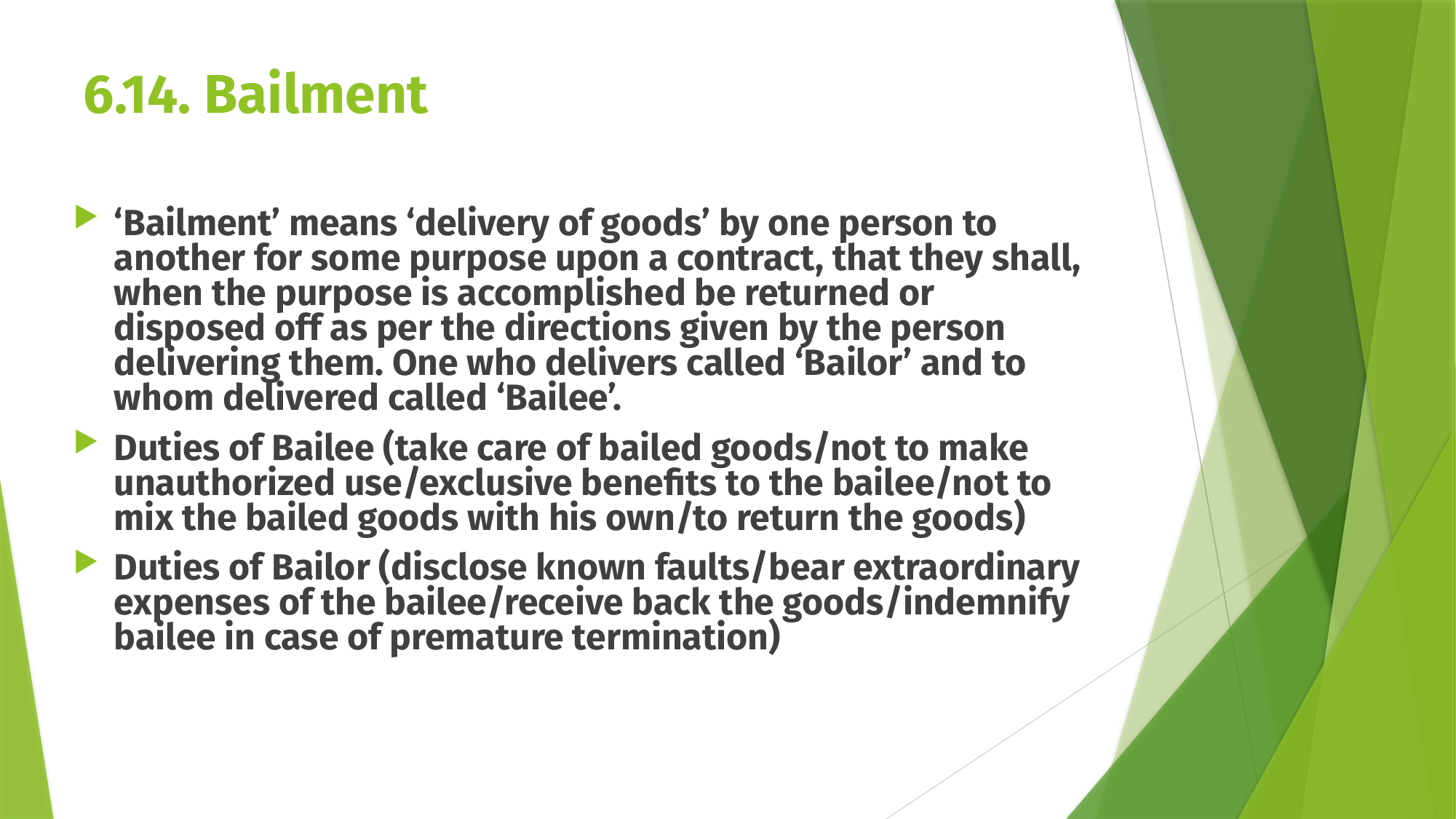

# 6.14. Bailment

‘Bailment’ means ‘delivery of goods’ by one person to another for some purpose upon a contract, that they shall, when the purpose is accomplished be returned or disposed off as per the directions given by the person delivering them. One who delivers called ‘Bailor’ and to whom delivered called ‘Bailee’.
Duties of Bailee (take care of bailed goods/not to make unauthorized use/exclusive benefits to the bailee/not to mix the bailed goods with his own/to return the goods)
Duties of Bailor (disclose known faults/bear extraordinary expenses of the bailee/receive back the goods/indemnify bailee in case of premature termination)